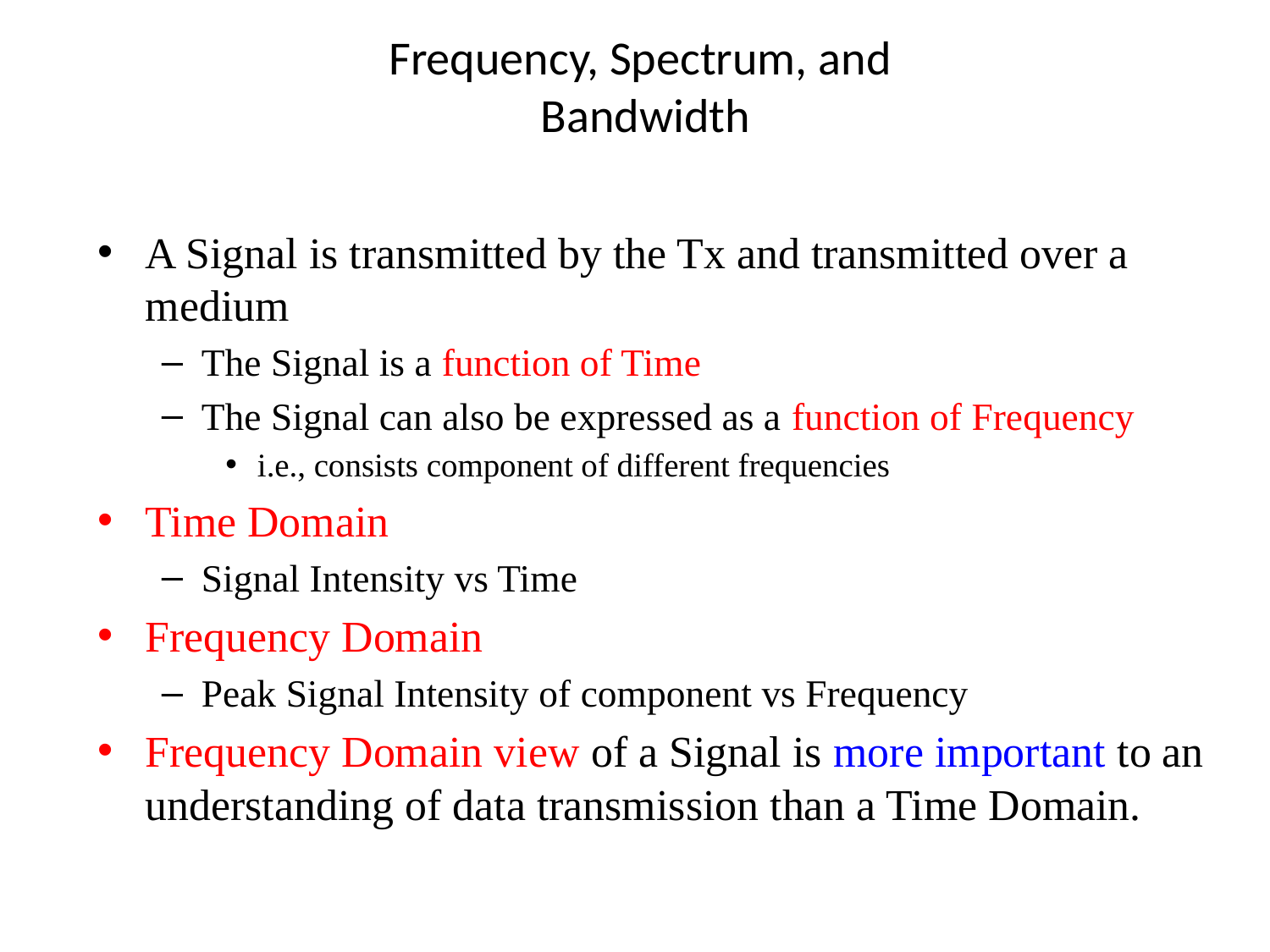

# Frequency, Spectrum, and Bandwidth
A Signal is transmitted by the Tx and transmitted over a medium
The Signal is a function of Time
The Signal can also be expressed as a function of Frequency
i.e., consists component of different frequencies
Time Domain
Signal Intensity vs Time
Frequency Domain
Peak Signal Intensity of component vs Frequency
Frequency Domain view of a Signal is more important to an understanding of data transmission than a Time Domain.
9